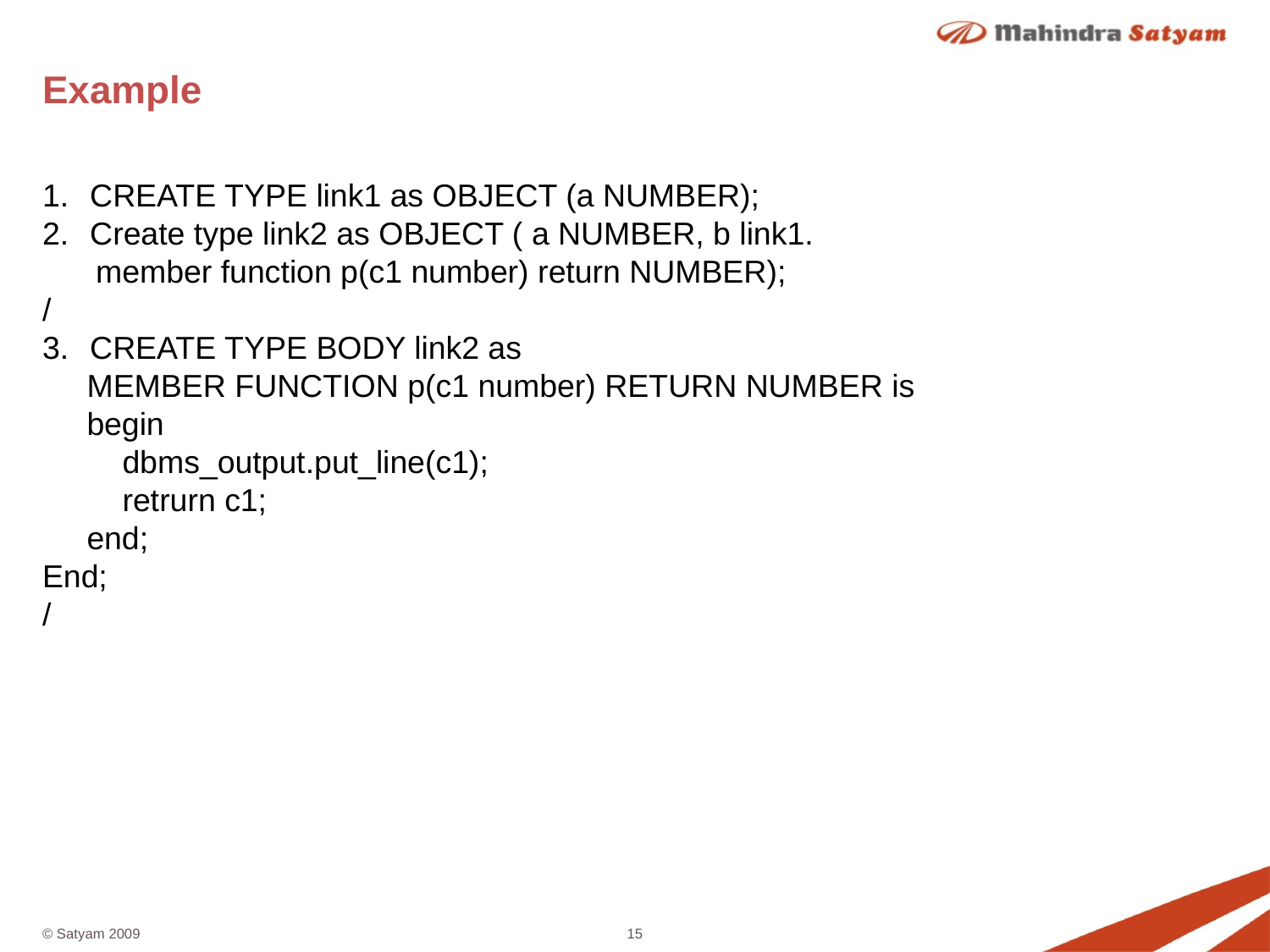

# Example
CREATE TYPE link1 as OBJECT (a NUMBER);
Create type link2 as OBJECT ( a NUMBER, b link1.
      member function p(c1 number) return NUMBER);
/
CREATE TYPE BODY link2 as
     MEMBER FUNCTION p(c1 number) RETURN NUMBER is
     begin
         dbms_output.put_line(c1);
         retrurn c1;
     end;
End;
/